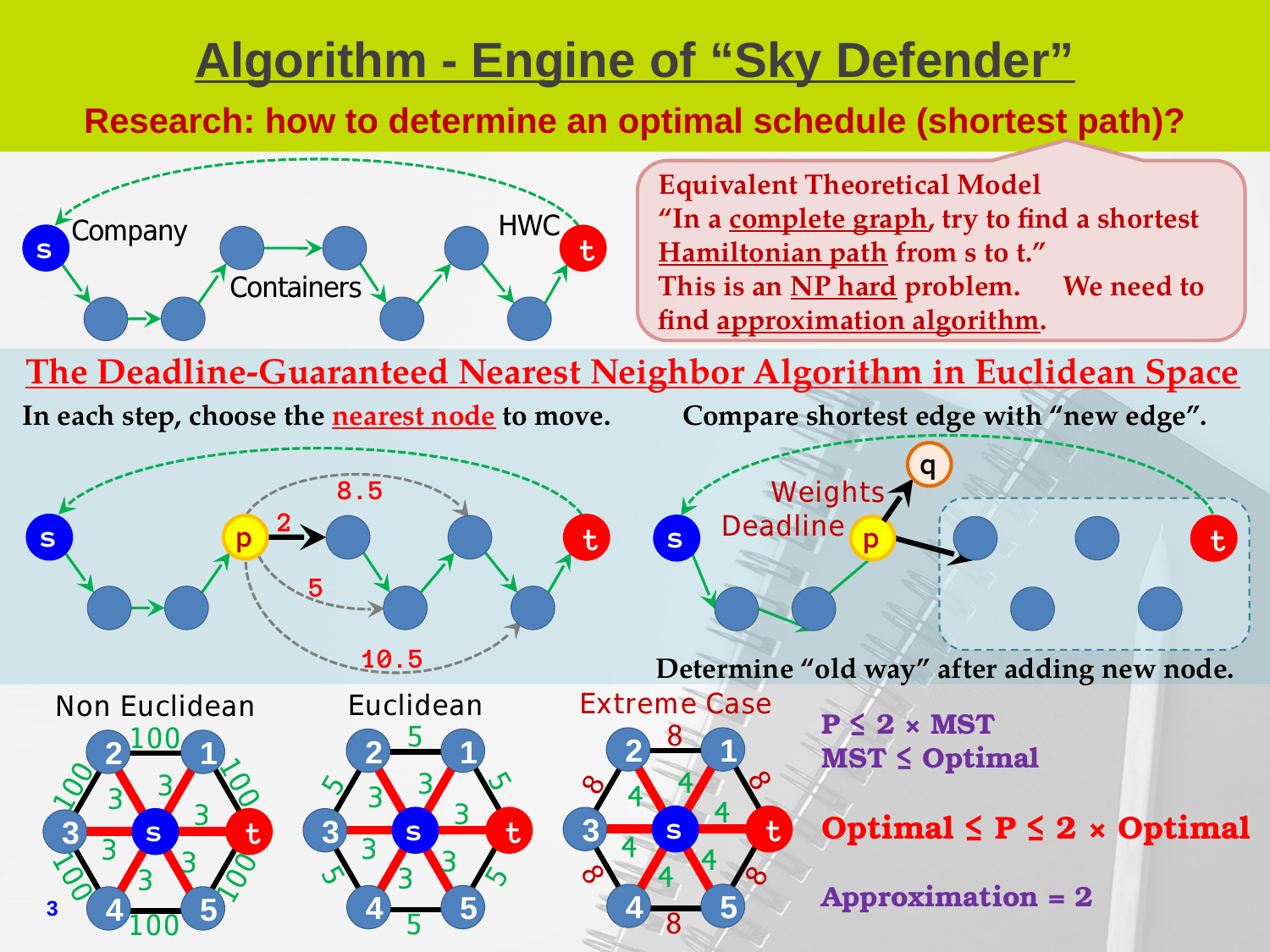

# Algorithm - Engine of “Sky Defender” Research: how to determine an optimal schedule (shortest path)?

s

t

HWC
Company
Containers
Equivalent Theoretical Model
“In a complete graph, try to find a shortest
Hamiltonian path from s to t.”
This is an NP hard problem.      We need to find approximation algorithm.

The Deadline-Guaranteed Nearest Neighbor Algorithm in Euclidean Space
In each step, choose the nearest node to move.
Compare shortest edge with “new edge”.

q

s
p

t

8.5

2
5
10.5

s
p

t

Determine “old way” after adding new node.
      Weights
Deadline
Extreme Case
8
2
1
3
s
t
4
5
8
4
8
4
4
4
4
8
8
4
8
Euclidean
5
2
1
3
s
t
4
5
5
3
5
3
3
3
3
5
5
3
5
Non Euclidean
100
2
1
3
s
t
4
5
100
3
100
3
3
3
3
100
100
3
100
P ≤ 2 × MST
MST ≤ Optimal

Optimal ≤ P ≤ 2 × Optimal

Approximation = 2
3